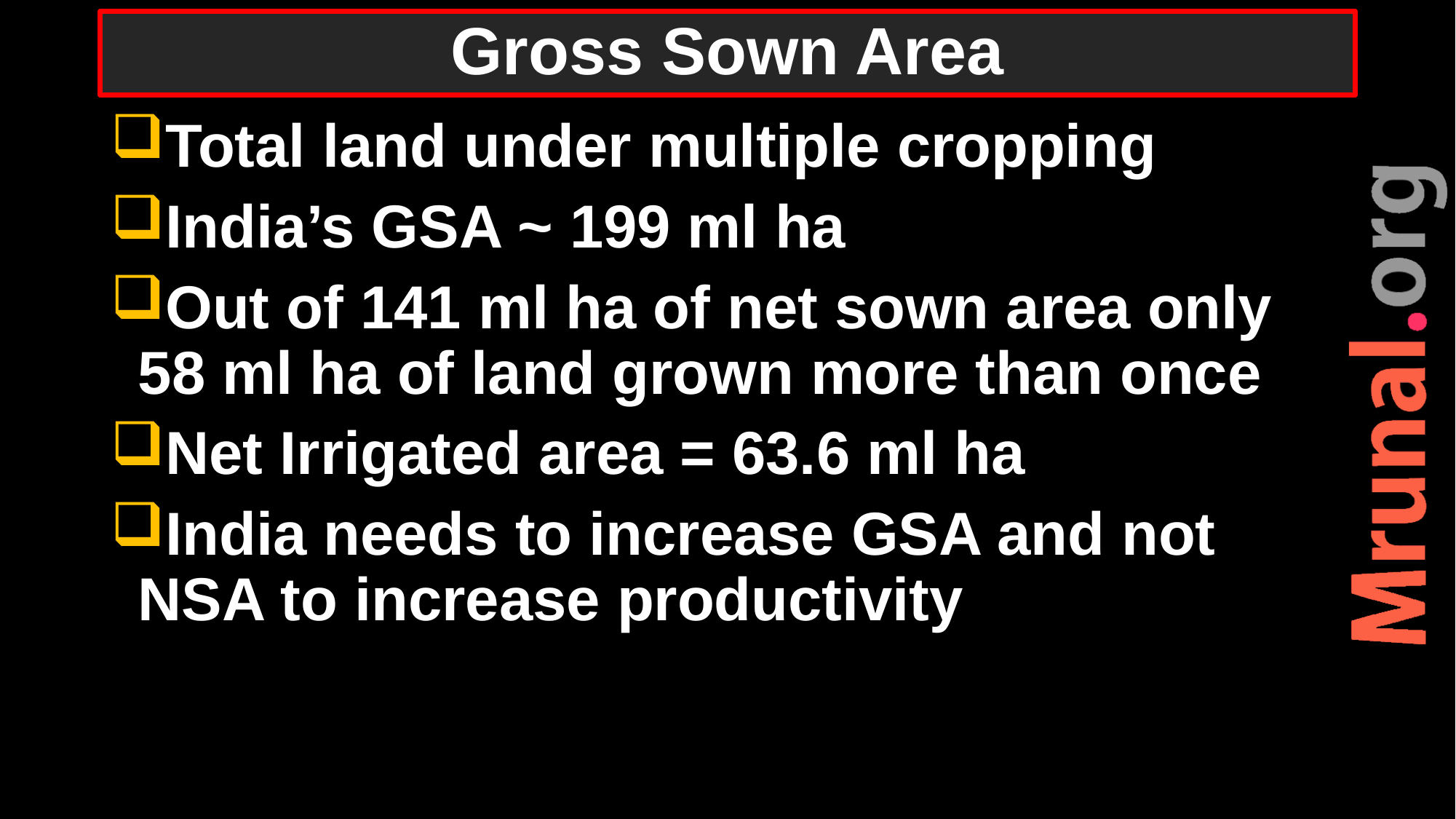

# Gross Sown Area
Total land under multiple cropping
India’s GSA ~ 199 ml ha
Out of 141 ml ha of net sown area only 58 ml ha of land grown more than once
Net Irrigated area = 63.6 ml ha
India needs to increase GSA and not NSA to increase productivity